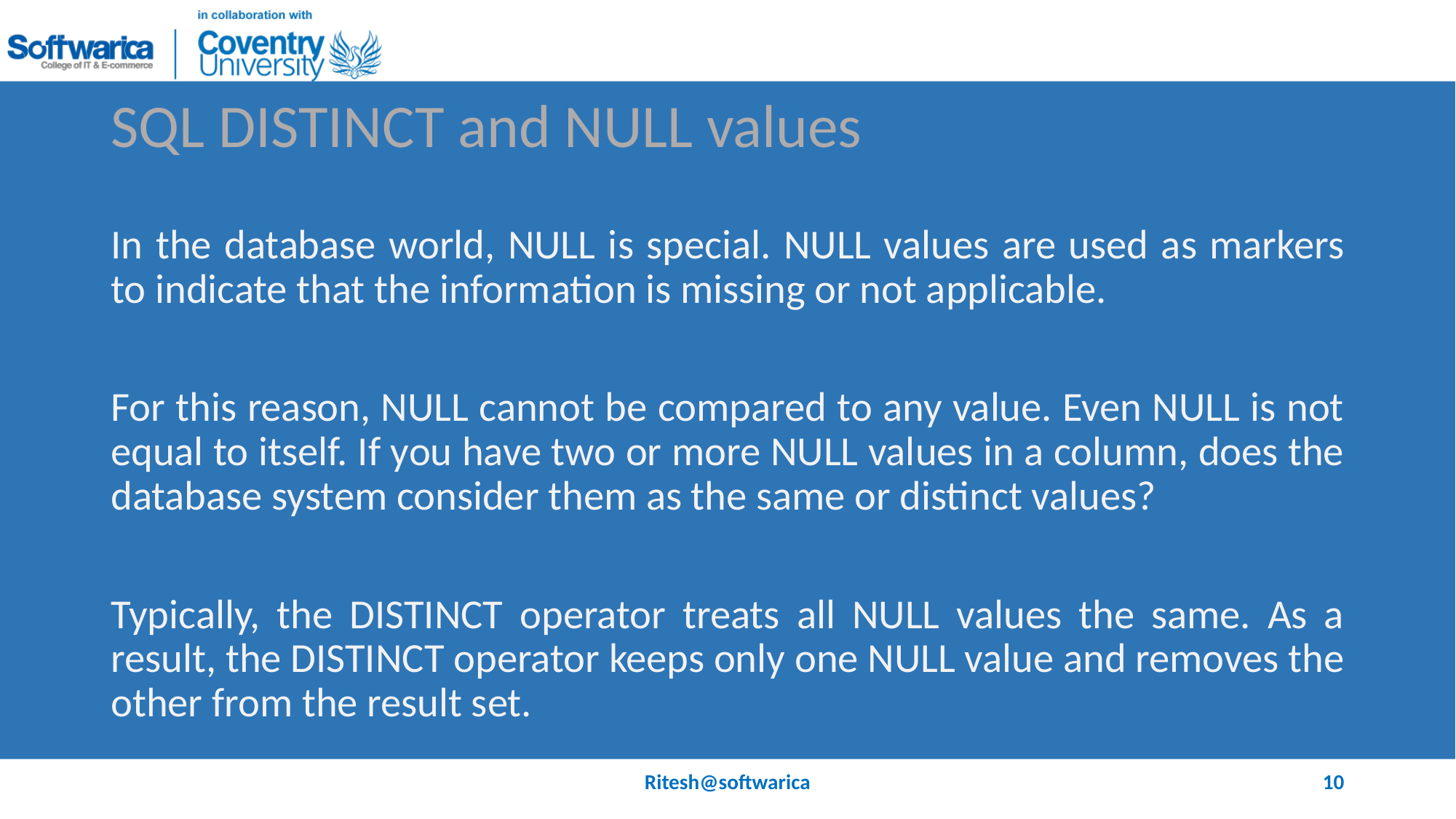

# SQL DISTINCT and NULL values
In the database world, NULL is special. NULL values are used as markers to indicate that the information is missing or not applicable.

For this reason, NULL cannot be compared to any value. Even NULL is not equal to itself. If you have two or more NULL values in a column, does the database system consider them as the same or distinct values?

Typically, the DISTINCT operator treats all NULL values the same. As a result, the DISTINCT operator keeps only one NULL value and removes the other from the result set.
Ritesh@softwarica
10